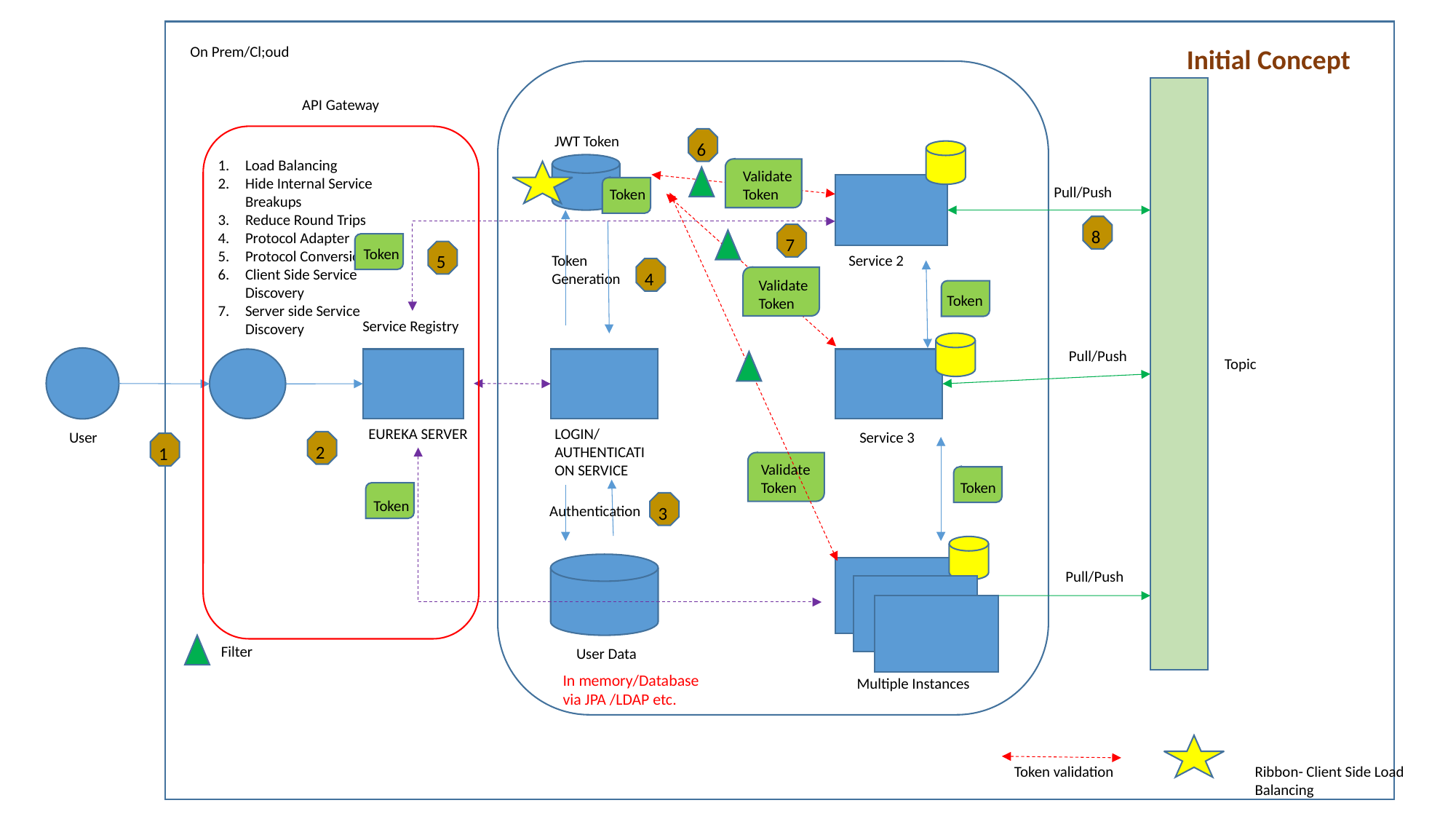

On Prem/Cl;oud
Initial Concept

API Gateway

JWT Token

6

Load Balancing
Hide Internal Service Breakups
Reduce Round Trips
Protocol Adapter
Protocol Conversion
Client Side Service Discovery
Server side Service Discovery

Validate Token

Validate Token

Pull/Push

Token

8

7

Token

5
Token Generation
Service 2

4

Validate Token
Token
Validation

Token
Service Registry

Pull/Push

Topic

EUREKA SERVER
LOGIN/AUTHENTICATION SERVICE
User
Service 3

2
1

Validate Token

Token

Token

Authentication
3

Pull/Push

Filter
User Data
In memory/Database via JPA /LDAP etc.
Multiple Instances

Ribbon- Client Side Load Balancing
Token validation